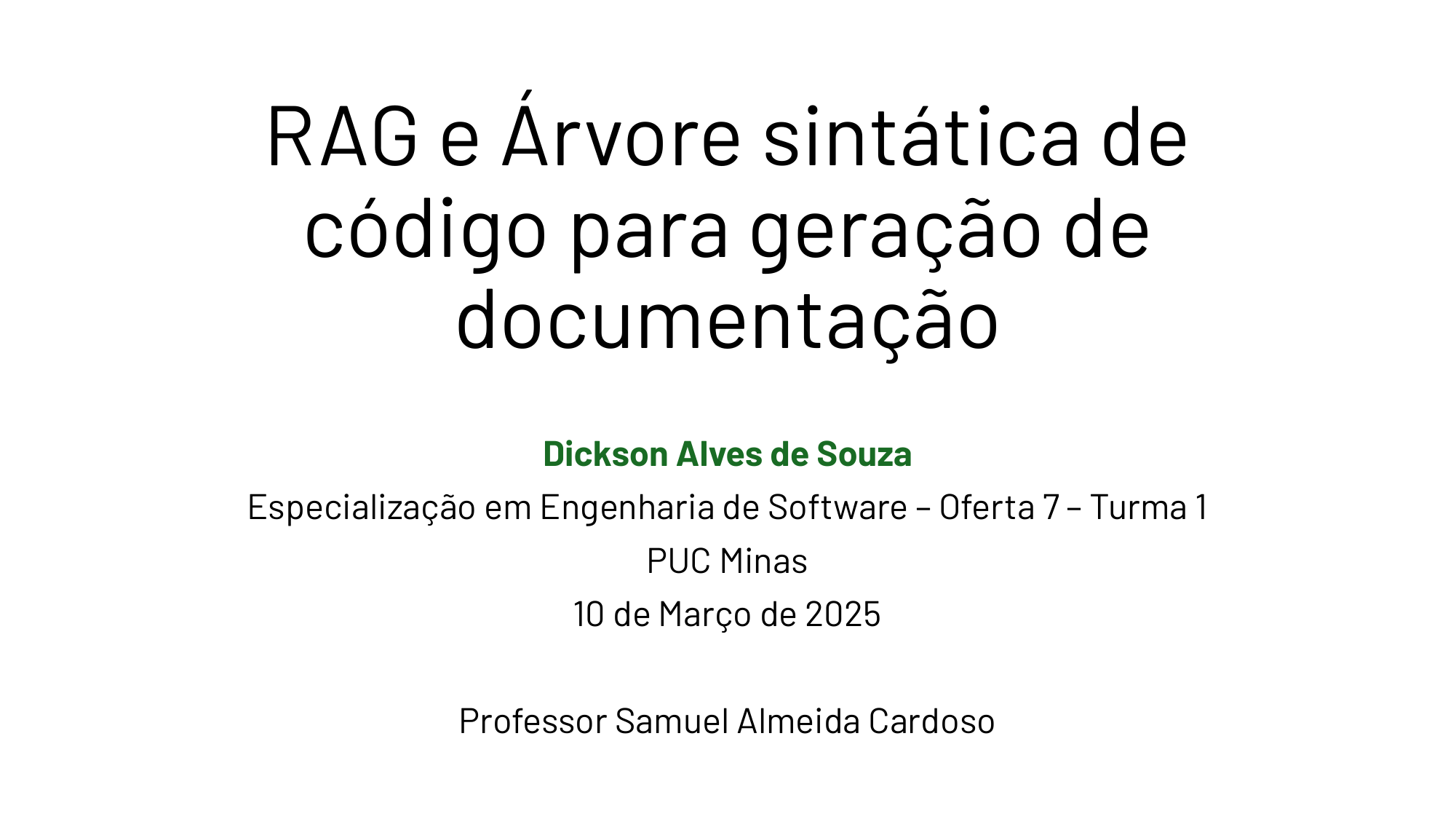

# RAG e Árvore sintática de código para geração de documentação
Dickson Alves de Souza
Especialização em Engenharia de Software – Oferta 7 – Turma 1
PUC Minas
10 de Março de 2025

Professor Samuel Almeida Cardoso